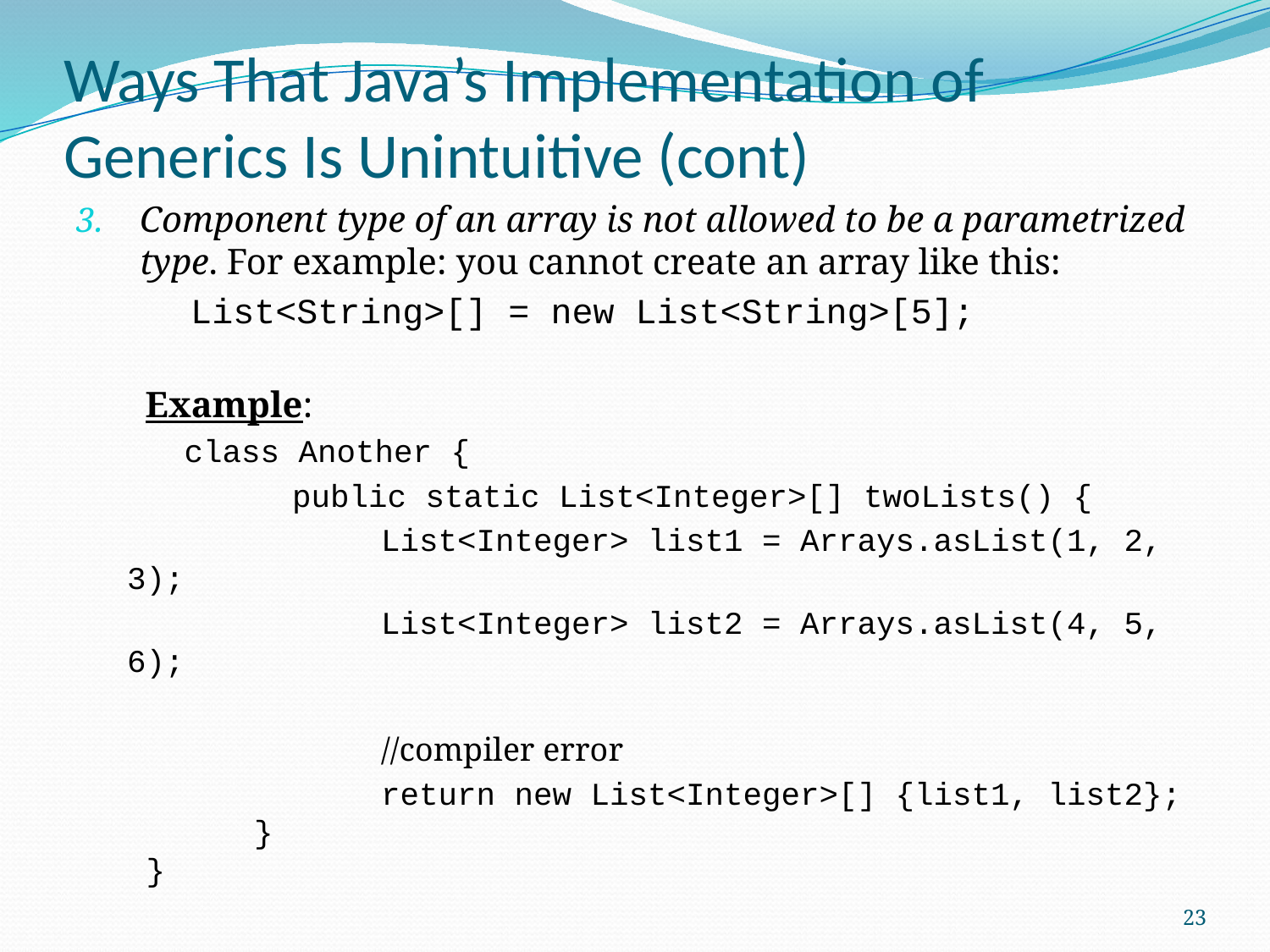

# Ways That Java’s Implementation of Generics Is Unintuitive (cont)
Component type of an array is not allowed to be a parametrized type. For example: you cannot create an array like this:
   List<String>[] = new List<String>[5];

  Example:
   class Another {
	  public static List<Integer>[] twoLists() {
		List<Integer> list1 = Arrays.asList(1, 2, 3);
		List<Integer> list2 = Arrays.asList(4, 5, 6);

		//compiler error
		return new List<Integer>[] {list1, list2}; 	}
 }
23